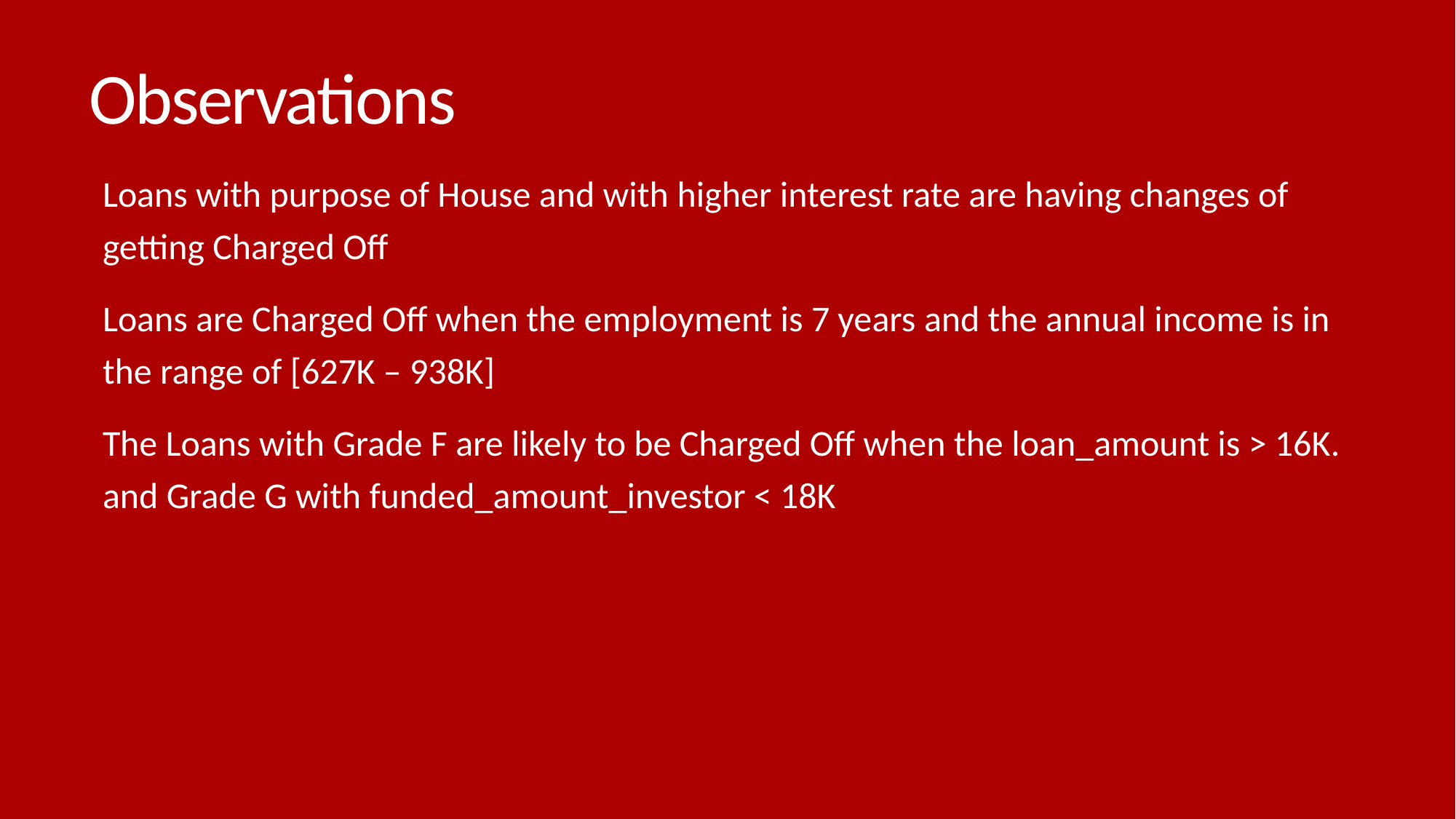

# Observations
Loans with purpose of House and with higher interest rate are having changes of getting Charged Off
Loans are Charged Off when the employment is 7 years and the annual income is in the range of [627K – 938K]
The Loans with Grade F are likely to be Charged Off when the loan_amount is > 16K. and Grade G with funded_amount_investor < 18K